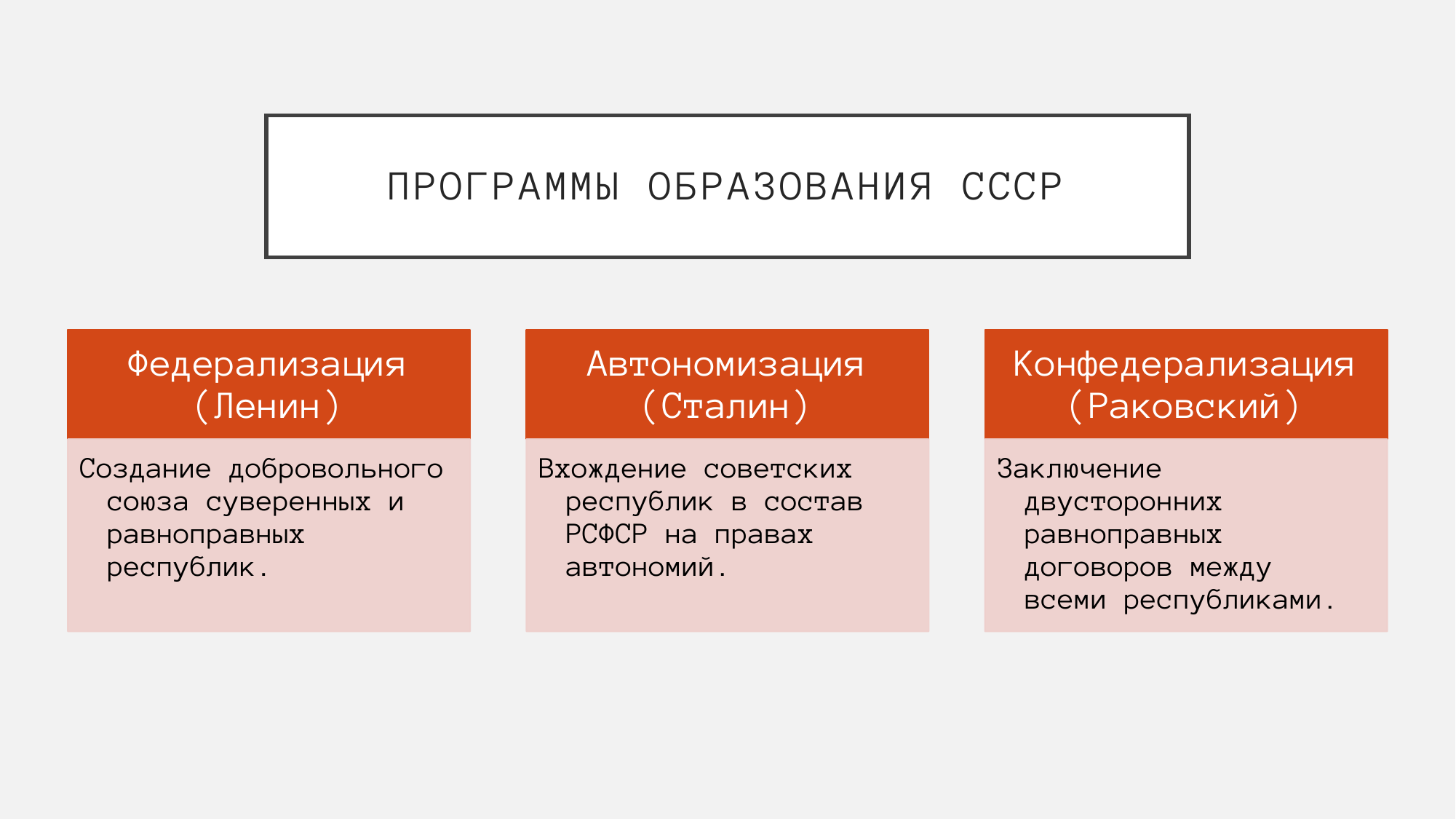

# Программы образования СССР
Федерализация (Ленин)
Создание добровольного союза суверенных и равноправных республик.
Автономизация (Сталин)
Вхождение советских республик в состав РСФСР на правах автономий.
Конфедерализация (Раковский)
Заключение двусторонних равноправных договоров между всеми республиками.